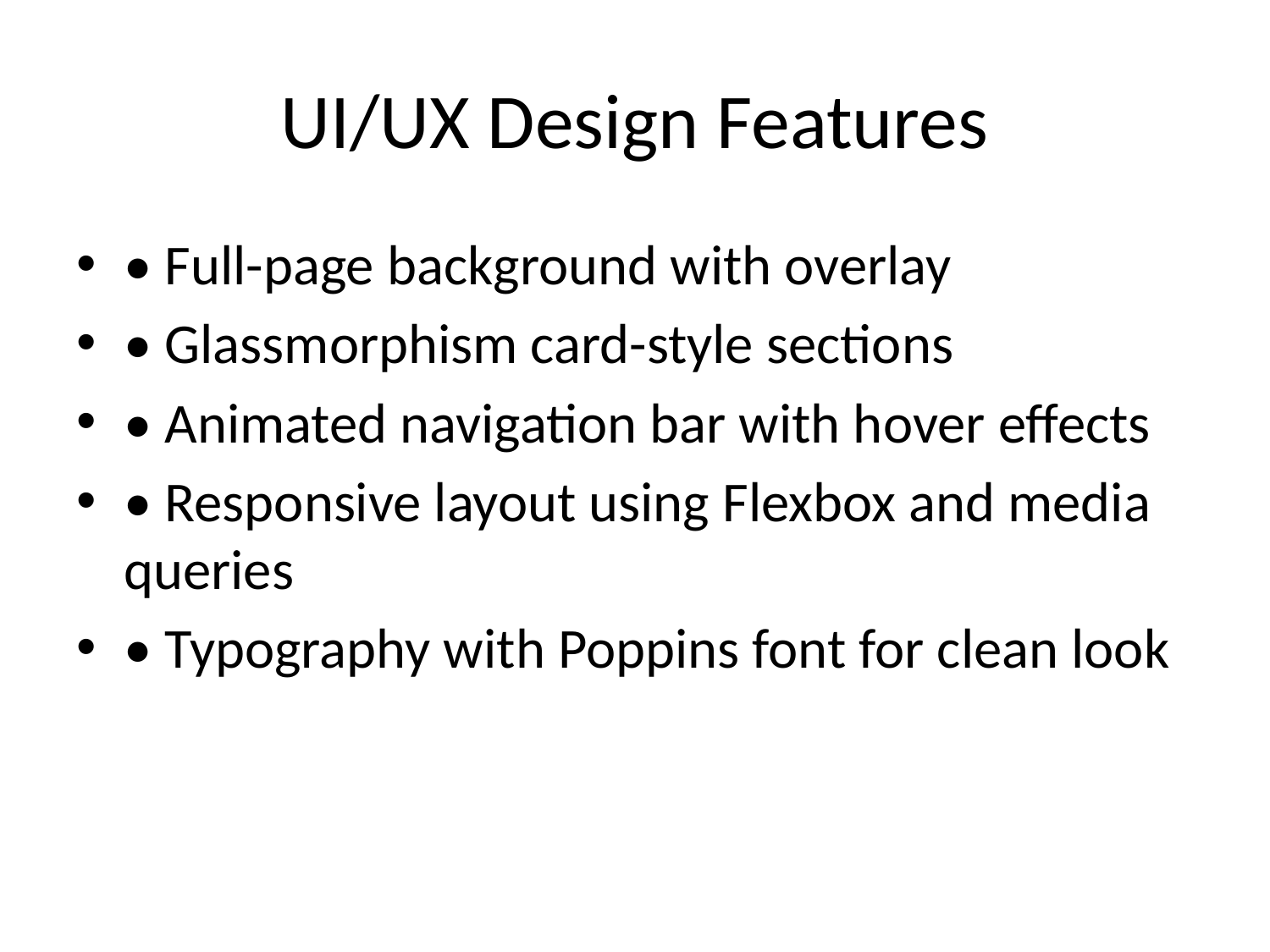

# UI/UX Design Features
• Full-page background with overlay
• Glassmorphism card-style sections
• Animated navigation bar with hover effects
• Responsive layout using Flexbox and media queries
• Typography with Poppins font for clean look